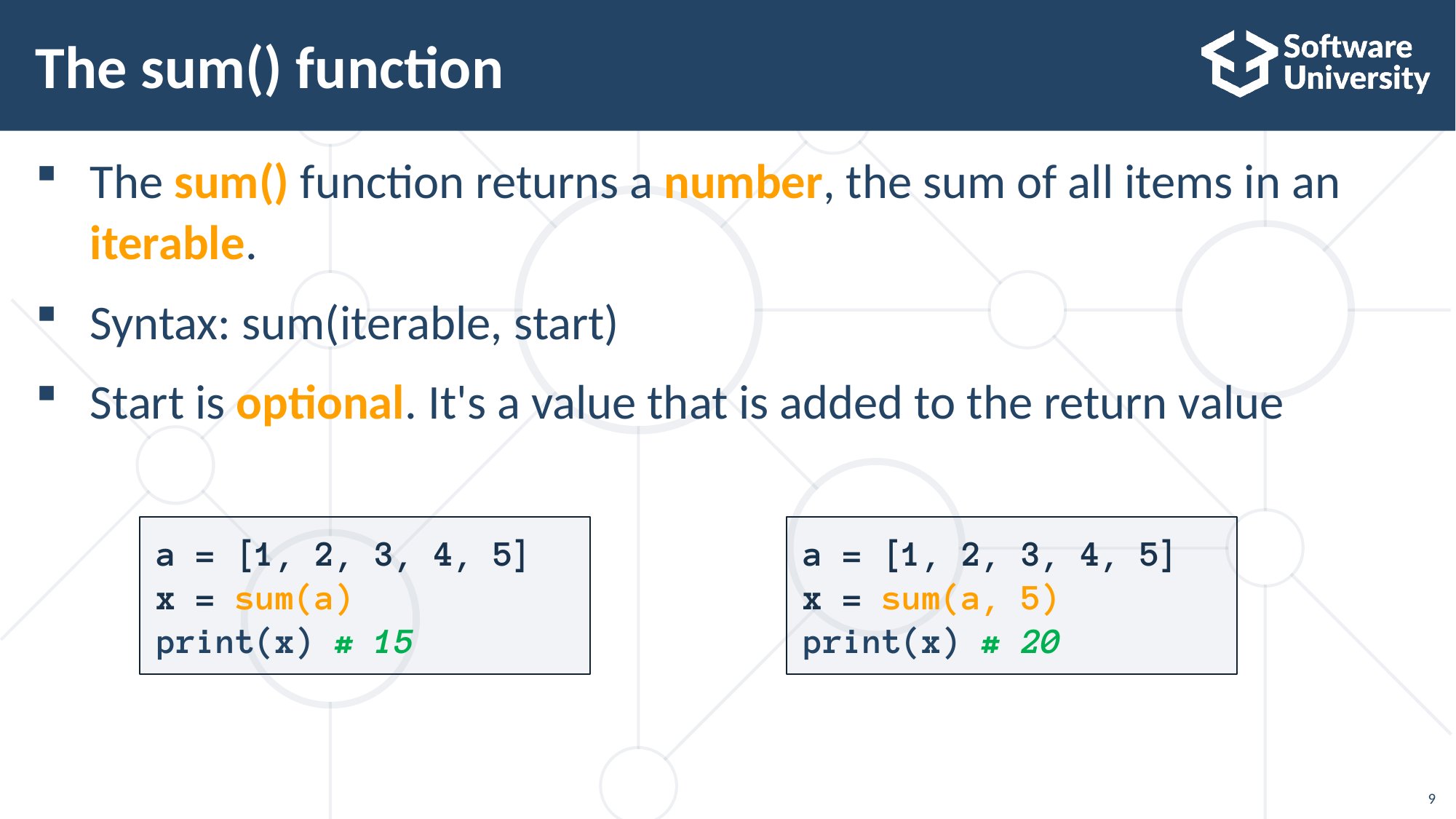

# The sum() function
The sum() function returns a number, the sum of all items in an iterable.
Syntax: sum(iterable, start)
Start is optional. It's a value that is added to the return value

a = [1, 2, 3, 4, 5]
x = sum(a)
print(x) # 15
a = [1, 2, 3, 4, 5]
x = sum(a, 5)
print(x) # 20
9